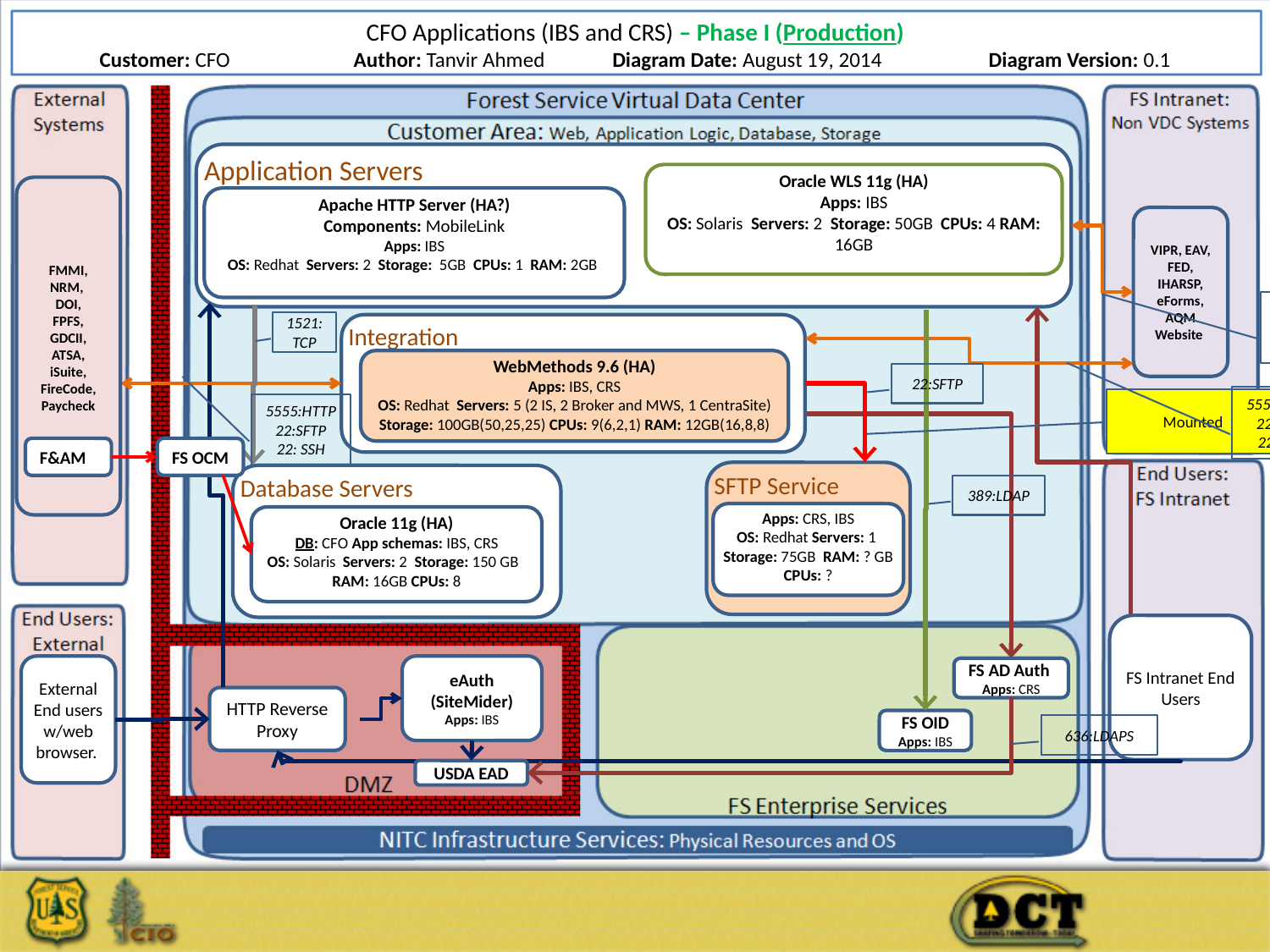

CFO Applications (IBS and CRS) – Phase I (Production)
Customer: CFO	Author: Tanvir Ahmed	 Diagram Date: August 19, 2014	Diagram Version: 0.1
Application Servers
Oracle WLS 11g (HA)
Apps: IBS
OS: Solaris  Servers: 2  Storage: 50GB  CPUs: 4 RAM: 16GB
FMMI, NRM,
DOI,
FPFS,
GDCII,
ATSA,
iSuite,
FireCode,
Paycheck

Apache HTTP Server (HA?)
Components: MobileLink
Apps: IBS
OS: Redhat  Servers: 2  Storage:  5GB  CPUs: 1  RAM: 2GB
VIPR, EAV,
FED,
IHARSP, eForms,
AQM Website
5555:HTTP
22:SFTP
22: SSH
1521:
TCP
Integration
WebMethods 9.6 (HA)
Apps: IBS, CRS
OS: Redhat  Servers: 5 (2 IS, 2 Broker and MWS, 1 CentraSite)
Storage: 100GB(50,25,25) CPUs: 9(6,2,1) RAM: 12GB(16,8,8)
22:SFTP
5555:HTTP
22:SFTP
22: SSH
Mounted
5555:HTTP
22:SFTP
22: SSH
F&AM
FS OCM
SFTP Service
Database Servers
389:LDAP
Apps: CRS, IBS
OS: Redhat Servers: 1
Storage: 75GB  RAM: ? GB CPUs: ?
Oracle 11g (HA)
DB: CFO App schemas: IBS, CRS
OS: Solaris  Servers: 2  Storage: 150 GB
RAM: 16GB CPUs: 8
FS Intranet End Users
eAuth (SiteMider)
Apps: IBS
External End users w/web browser.
FS AD Auth
Apps: CRS
HTTP Reverse Proxy
FS OID
Apps: IBS
636:LDAPS
USDA EAD